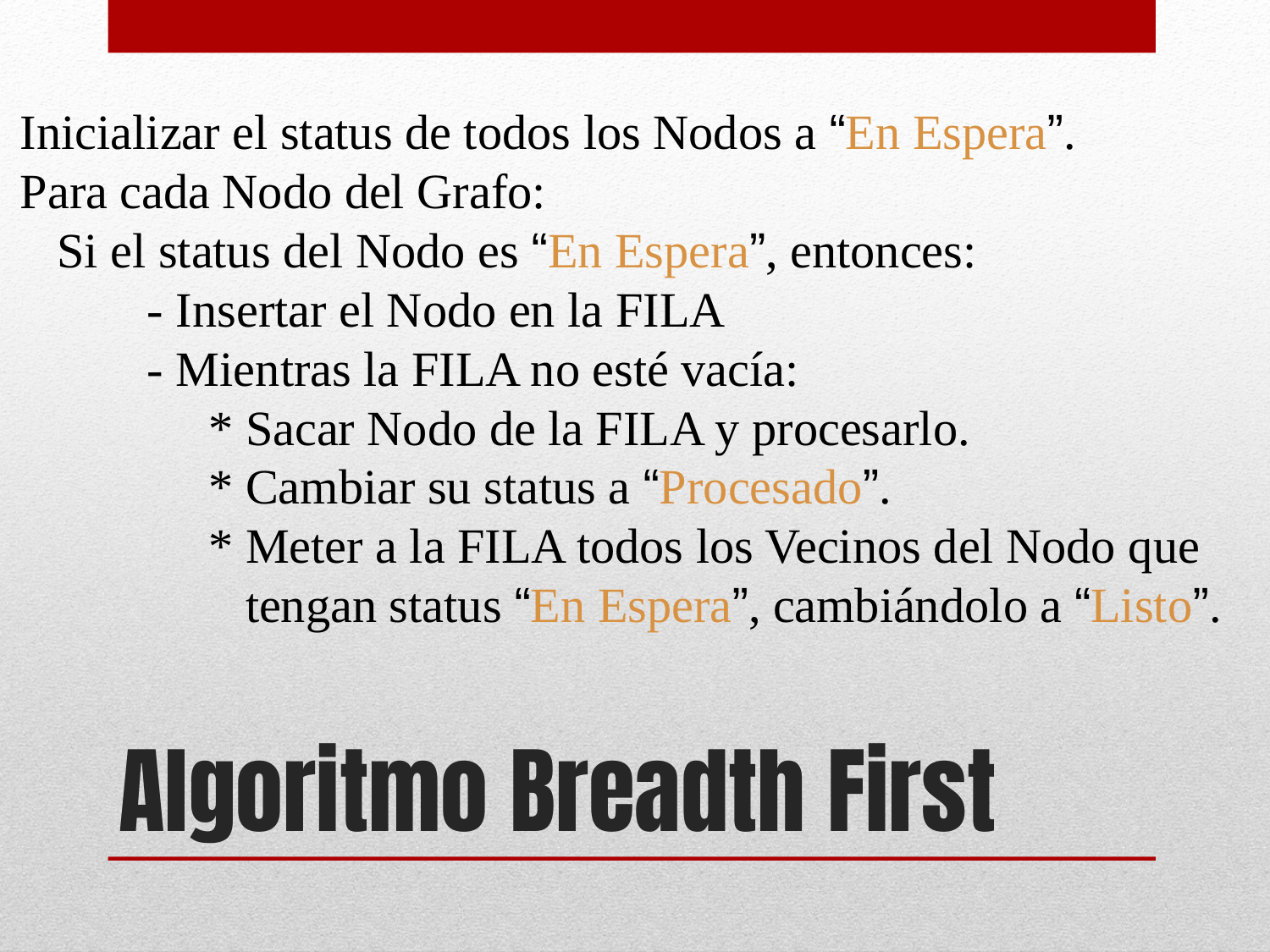

Inicializar el status de todos los Nodos a “En Espera”.
Para cada Nodo del Grafo:
   Si el status del Nodo es “En Espera”, entonces:
	- Insertar el Nodo en la FILA
	- Mientras la FILA no esté vacía:
	     * Sacar Nodo de la FILA y procesarlo.
	     * Cambiar su status a “Procesado”.
	     * Meter a la FILA todos los Vecinos del Nodo que
	        tengan status “En Espera”, cambiándolo a “Listo”.
# Algoritmo Breadth First